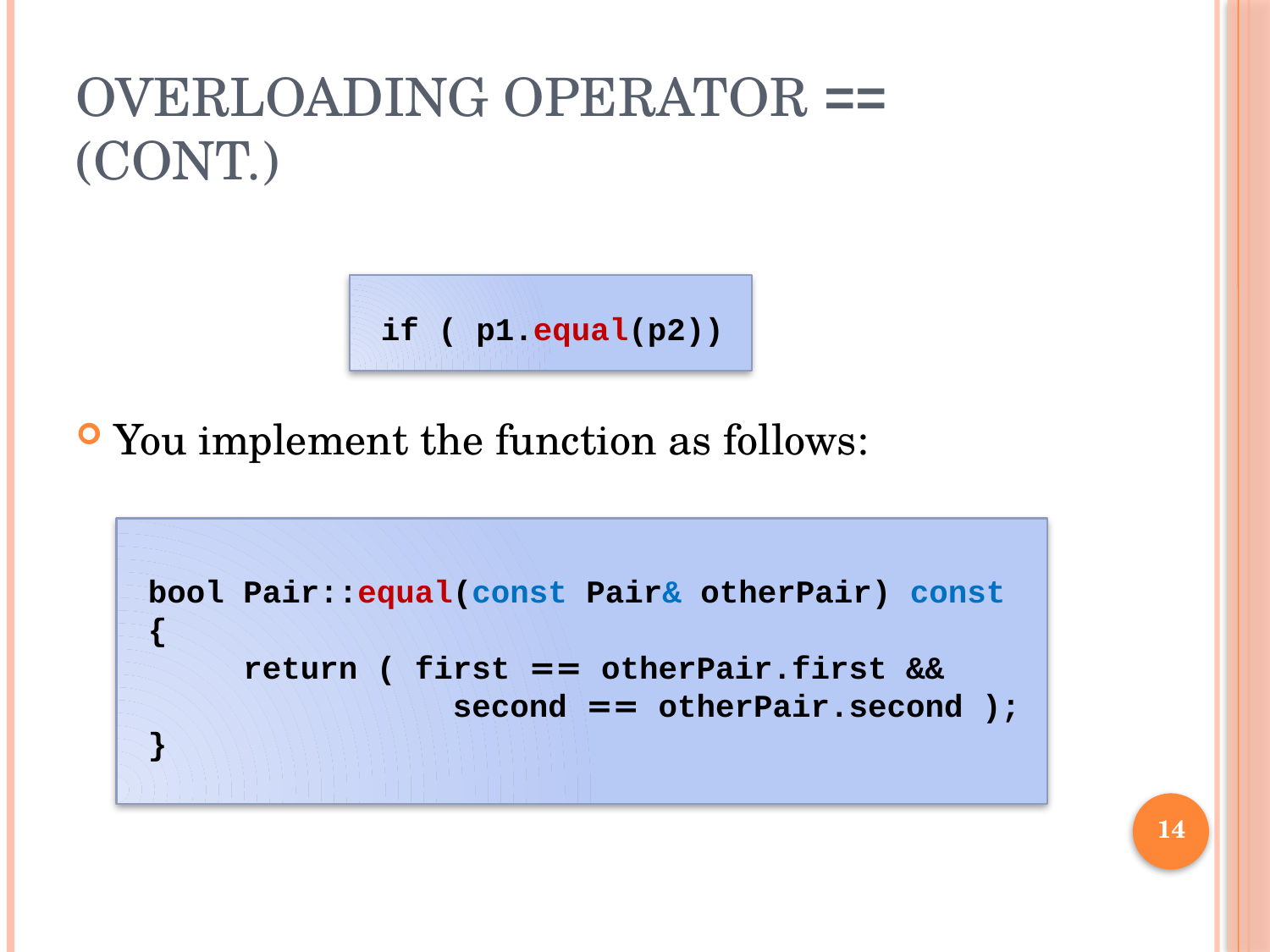

# Overloading Operator == (cont.)

You implement the function as follows:

 if ( p1.equal(p2))

 bool Pair::equal(const Pair& otherPair) const
 {
      return ( first == otherPair.first &&
                 second == otherPair.second );
 }

14